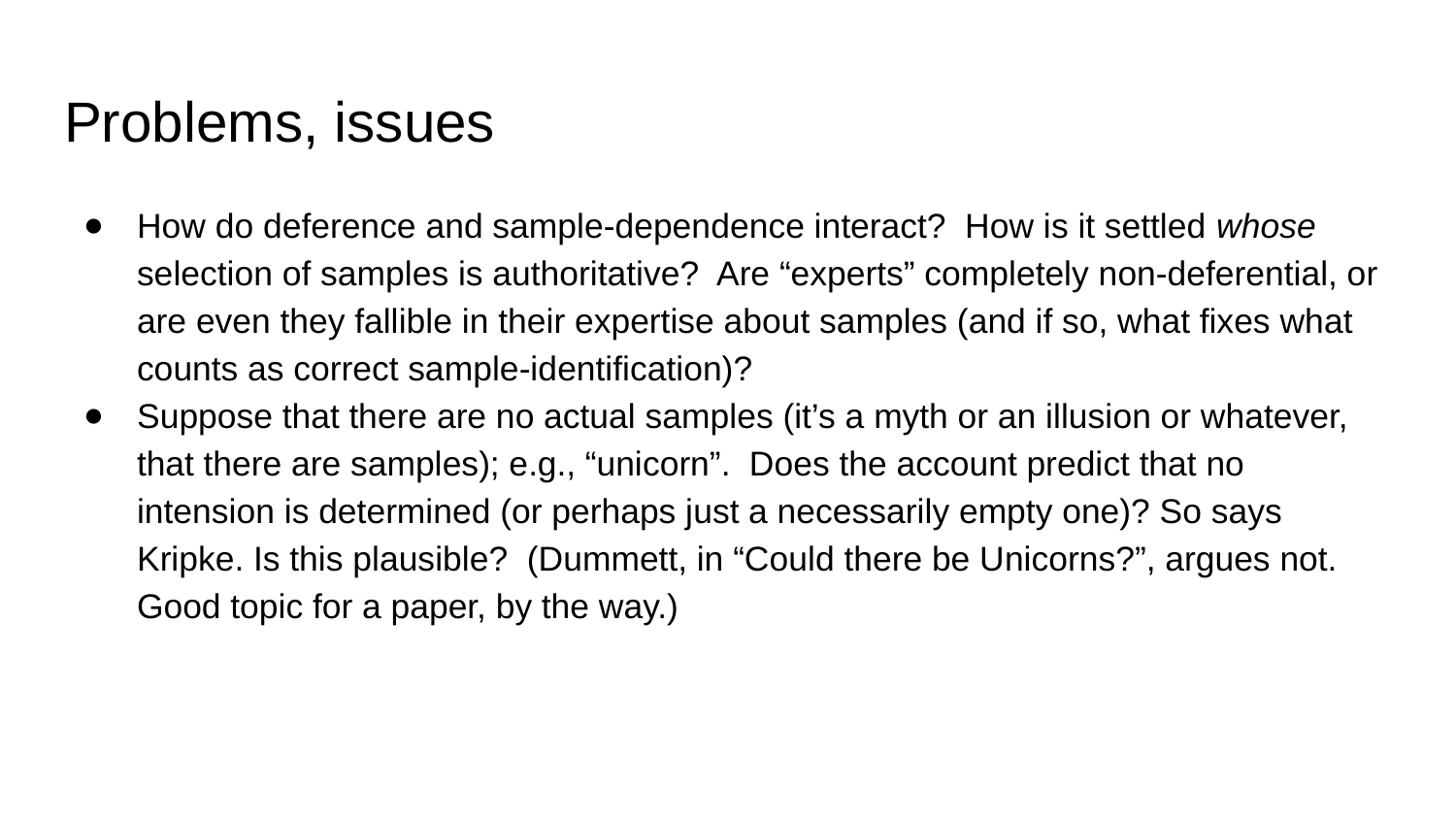

# Problems, issues
How do deference and sample-dependence interact?  How is it settled whose selection of samples is authoritative?  Are “experts” completely non-deferential, or are even they fallible in their expertise about samples (and if so, what fixes what counts as correct sample-identification)?
Suppose that there are no actual samples (it’s a myth or an illusion or whatever, that there are samples); e.g., “unicorn”.  Does the account predict that no intension is determined (or perhaps just a necessarily empty one)? So says Kripke. Is this plausible?  (Dummett, in “Could there be Unicorns?”, argues not.  Good topic for a paper, by the way.)